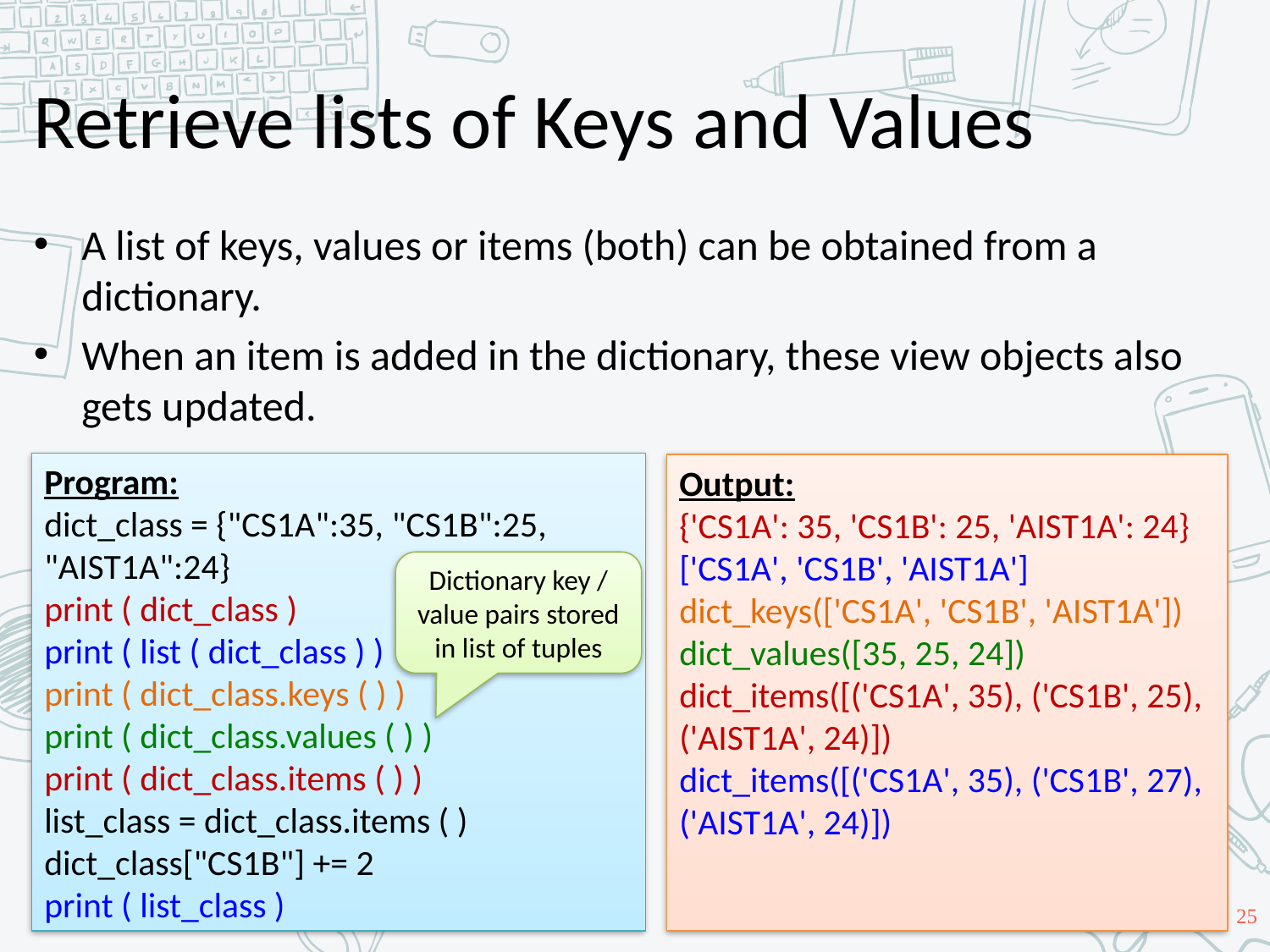

# Retrieve lists of Keys and Values
A list of keys, values or items (both) can be obtained from a dictionary.
When an item is added in the dictionary, these view objects also gets updated.
Program:
dict_class = {"CS1A":35, "CS1B":25, "AIST1A":24}
print ( dict_class )
print ( list ( dict_class ) )
print ( dict_class.keys ( ) )
print ( dict_class.values ( ) )
print ( dict_class.items ( ) )
list_class = dict_class.items ( )
dict_class["CS1B"] += 2
print ( list_class )
Output:
{'CS1A': 35, 'CS1B': 25, 'AIST1A': 24}
['CS1A', 'CS1B', 'AIST1A']
dict_keys(['CS1A', 'CS1B', 'AIST1A'])
dict_values([35, 25, 24])
dict_items([('CS1A', 35), ('CS1B', 25), ('AIST1A', 24)])
dict_items([('CS1A', 35), ('CS1B', 27), ('AIST1A', 24)])
Dictionary key / value pairs stored in list of tuples
25